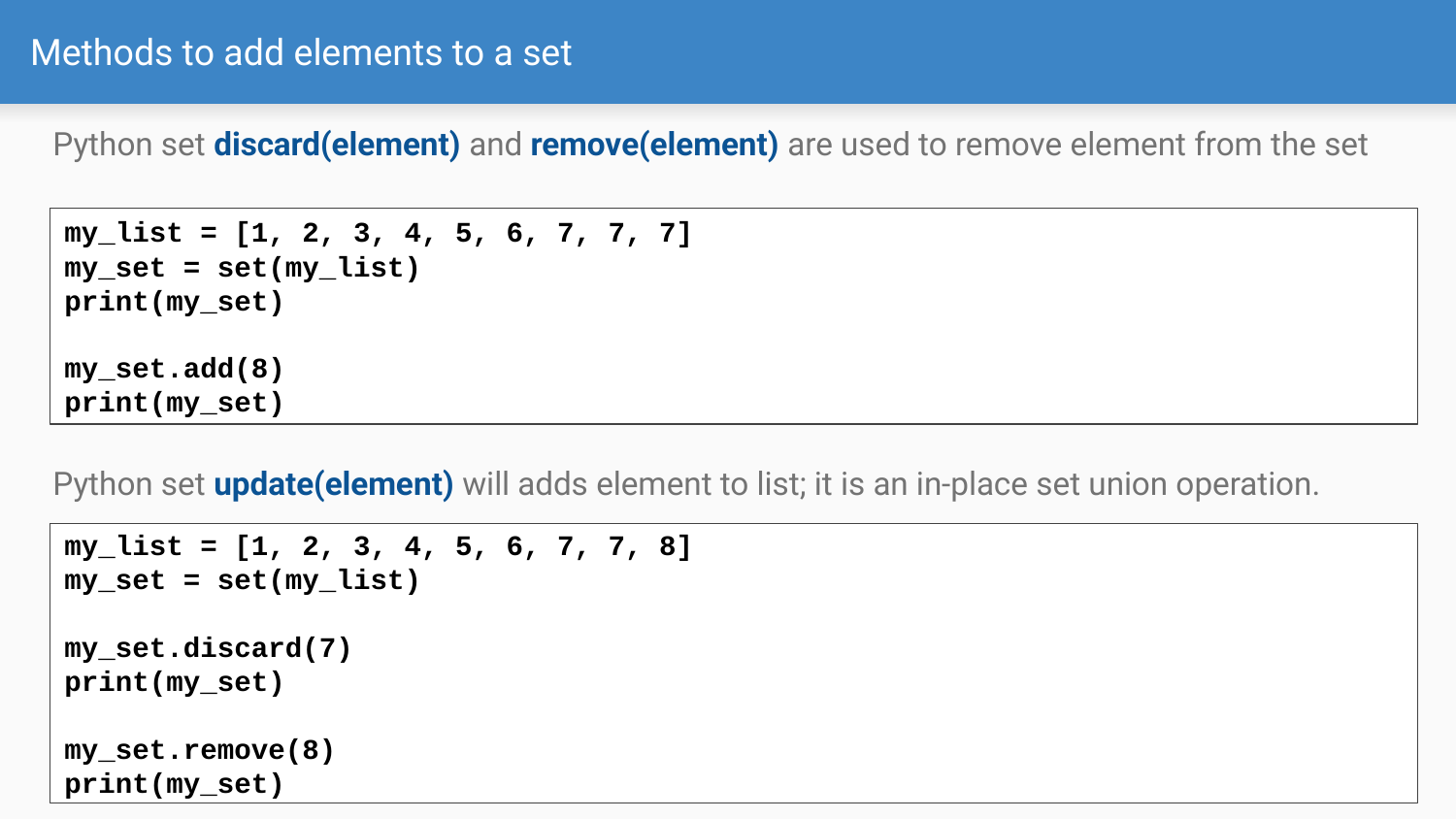

# Methods to add elements to a set
Python set discard(element) and remove(element) are used to remove element from the set

my_list = [1, 2, 3, 4, 5, 6, 7, 7, 7]
my_set = set(my_list)
print(my_set)

my_set.add(8)
print(my_set)

Python set update(element) will adds element to list; it is an in-place set union operation.

my_list = [1, 2, 3, 4, 5, 6, 7, 7, 8]
my_set = set(my_list)

my_set.discard(7)
print(my_set)

my_set.remove(8)
print(my_set)